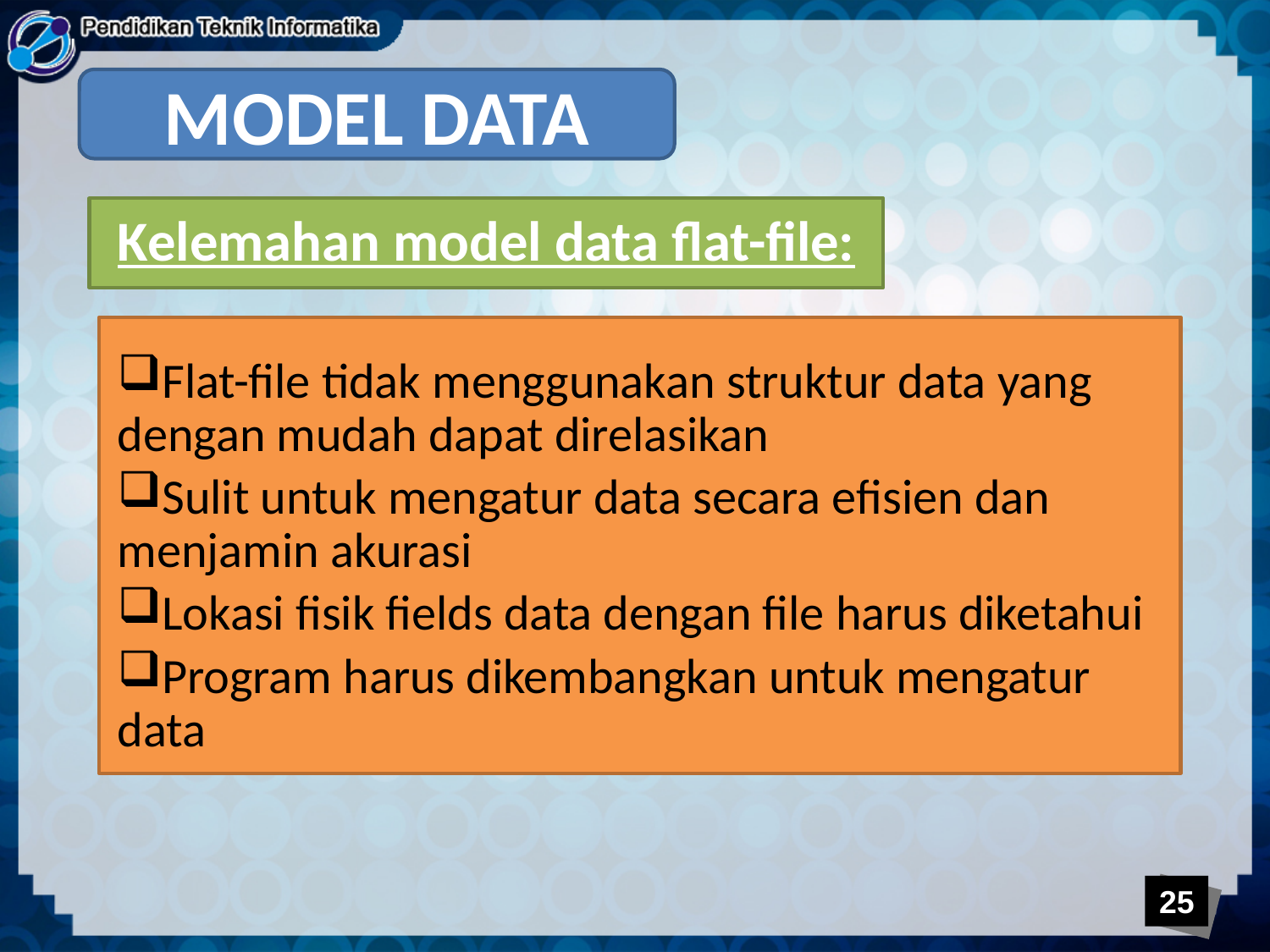

MODEL DATA

Kelemahan model data flat-file:

Flat-file tidak menggunakan struktur data yang dengan mudah dapat direlasikan
Sulit untuk mengatur data secara efisien dan menjamin akurasi
Lokasi fisik fields data dengan file harus diketahui
Program harus dikembangkan untuk mengatur data

25